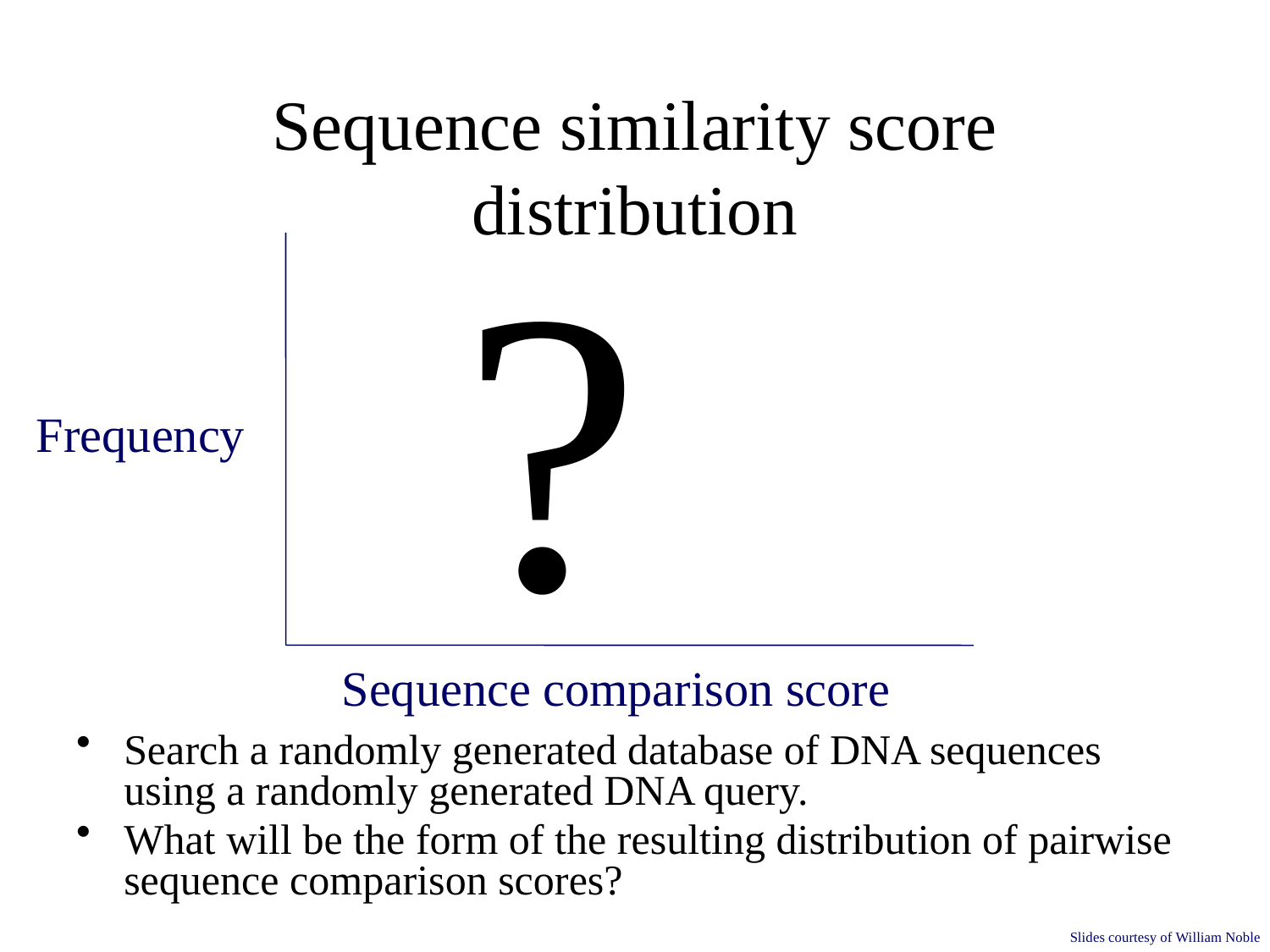

# Sequence similarity score distribution
?

Frequency

Sequence comparison score
Search a randomly generated database of DNA sequences using a randomly generated DNA query.
What will be the form of the resulting distribution of pairwise sequence comparison scores?
Slides courtesy of William Noble